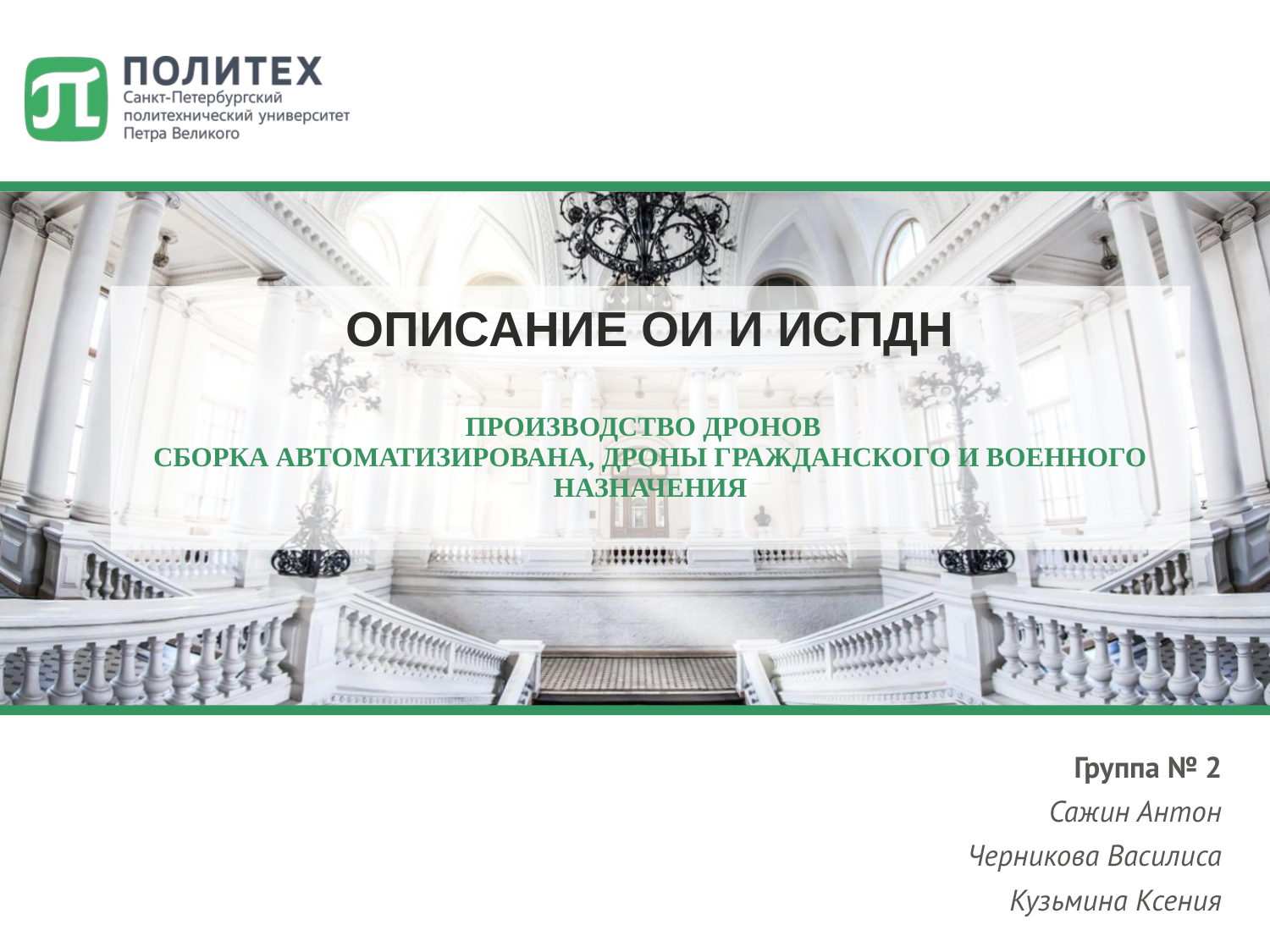

# Описание ОИ и ИСПДн Производство дронов Сборка автоматизирована, дроны гражданского и военного назначения
Группа № 2
Сажин Антон
Черникова Василиса
Кузьмина Ксения